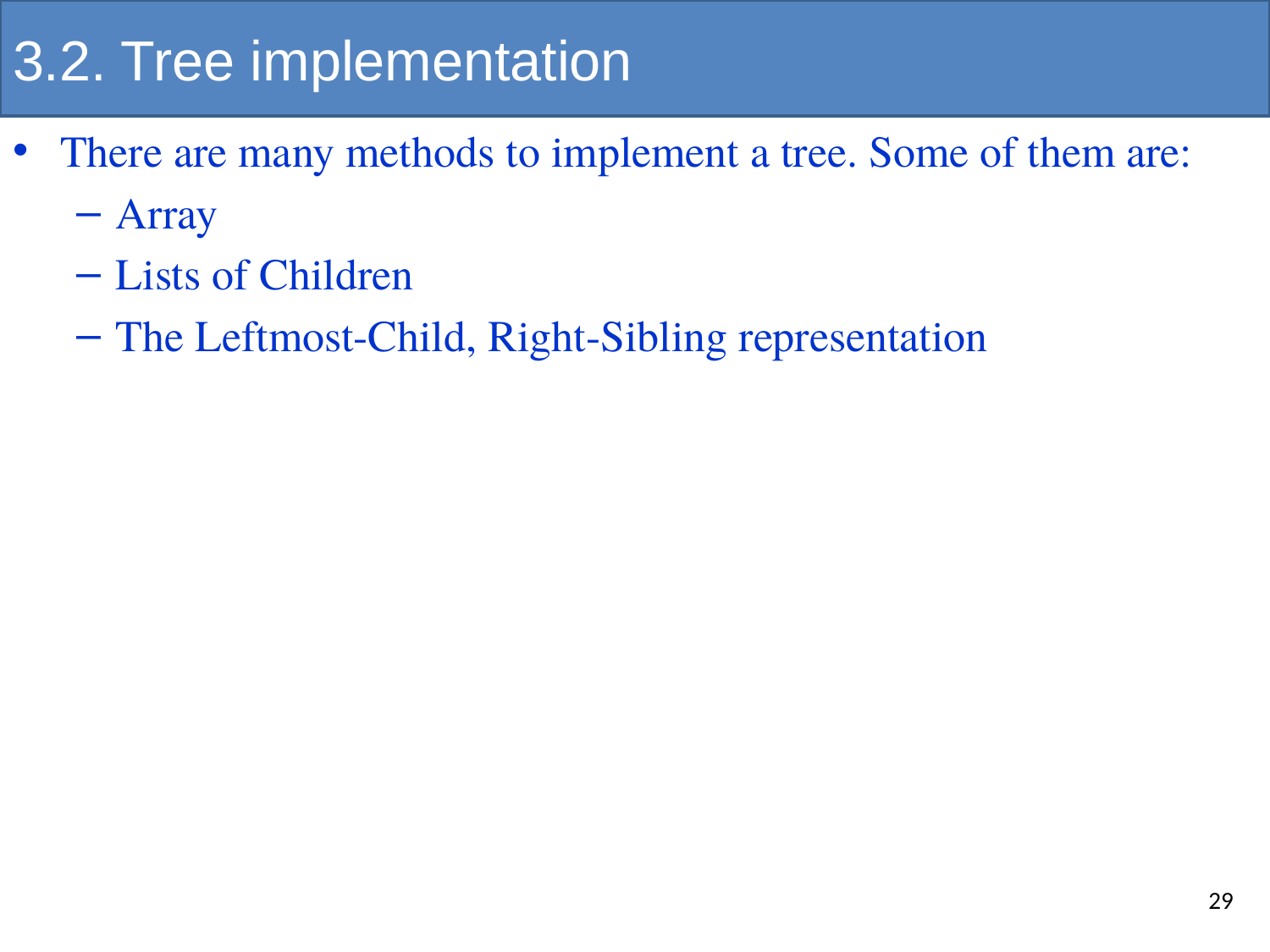

# 3.2. Tree implementation
There are many methods to implement a tree. Some of them are:
Array
Lists of Children
The Leftmost-Child, Right-Sibling representation

29